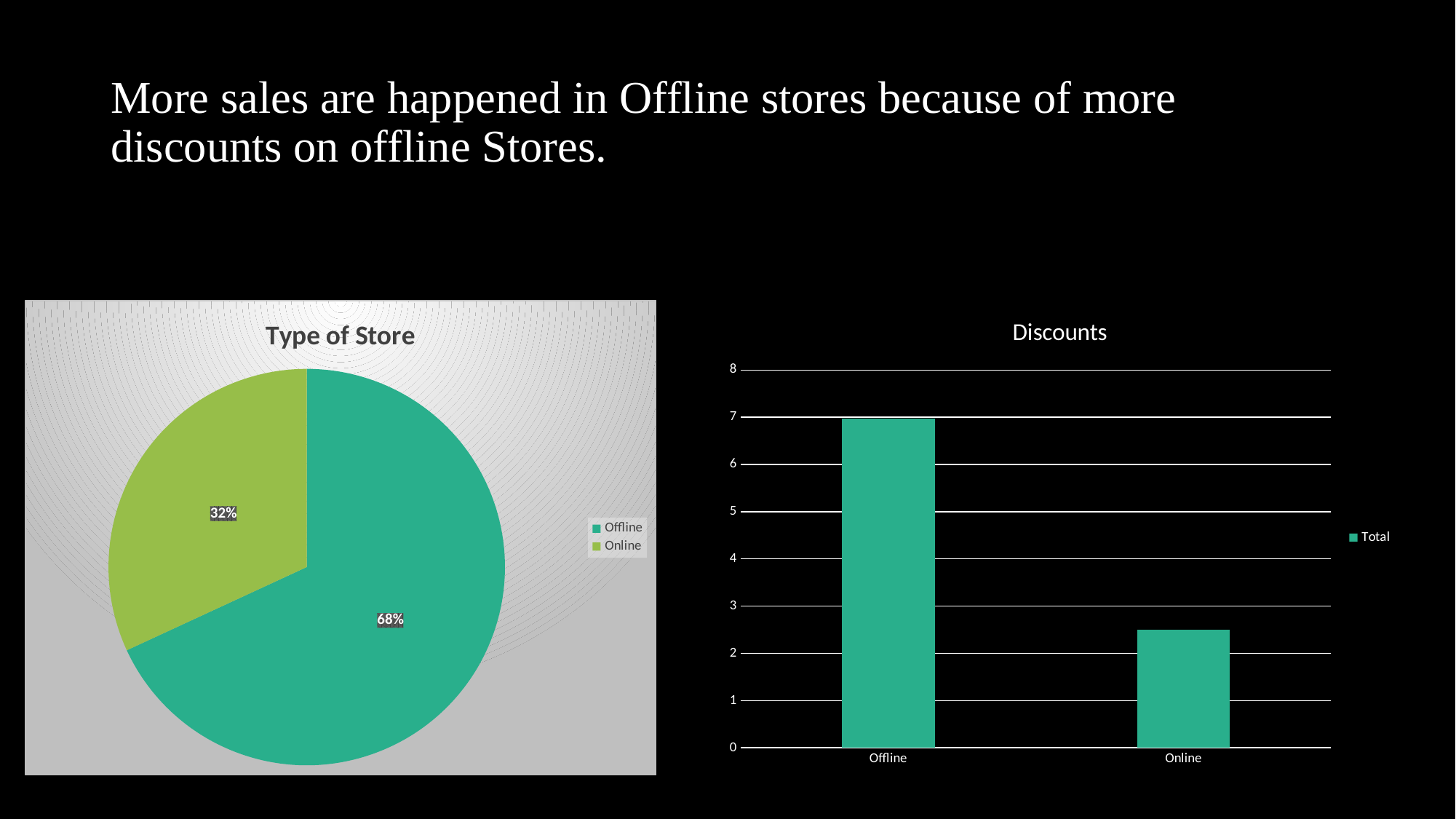

# More sales are happened in Offline stores because of more discounts on offline Stores.

### Chart: Type of Store

| Category | Total |
|---|---|
| Offline | 529268.6555555556 |
| Online | 247846.0 |

### Chart: Discounts

| Category | Total |
|---|---|
| Offline | 6.970000000000001 |
| Online | 2.5000000000000004 |